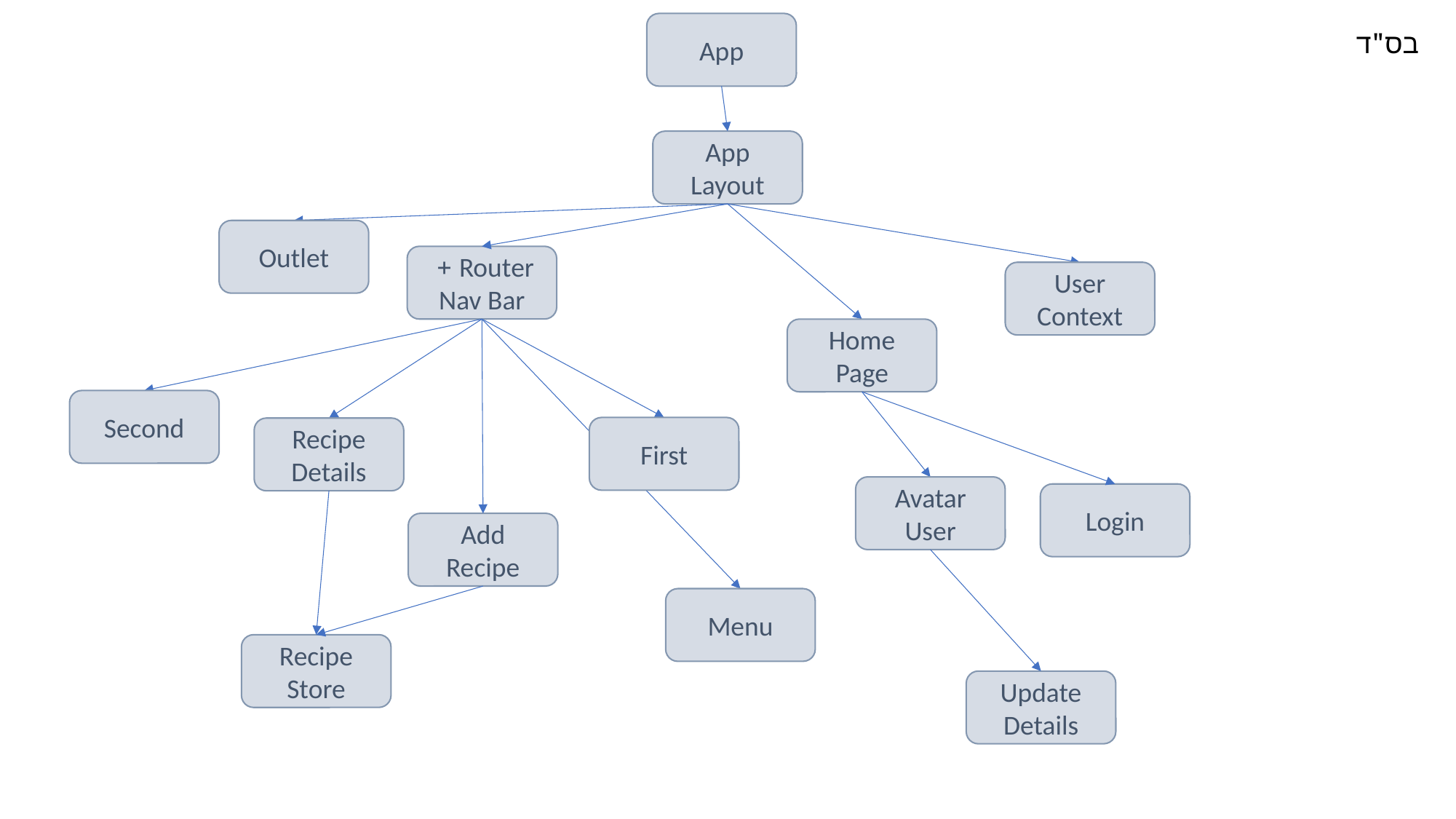

App
בס"ד
App Layout
Outlet
Router +
Nav Bar
User Context
Home Page
Second
First
Recipe Details
Avatar User
Login
Add Recipe
Menu
Recipe Store
Update Details